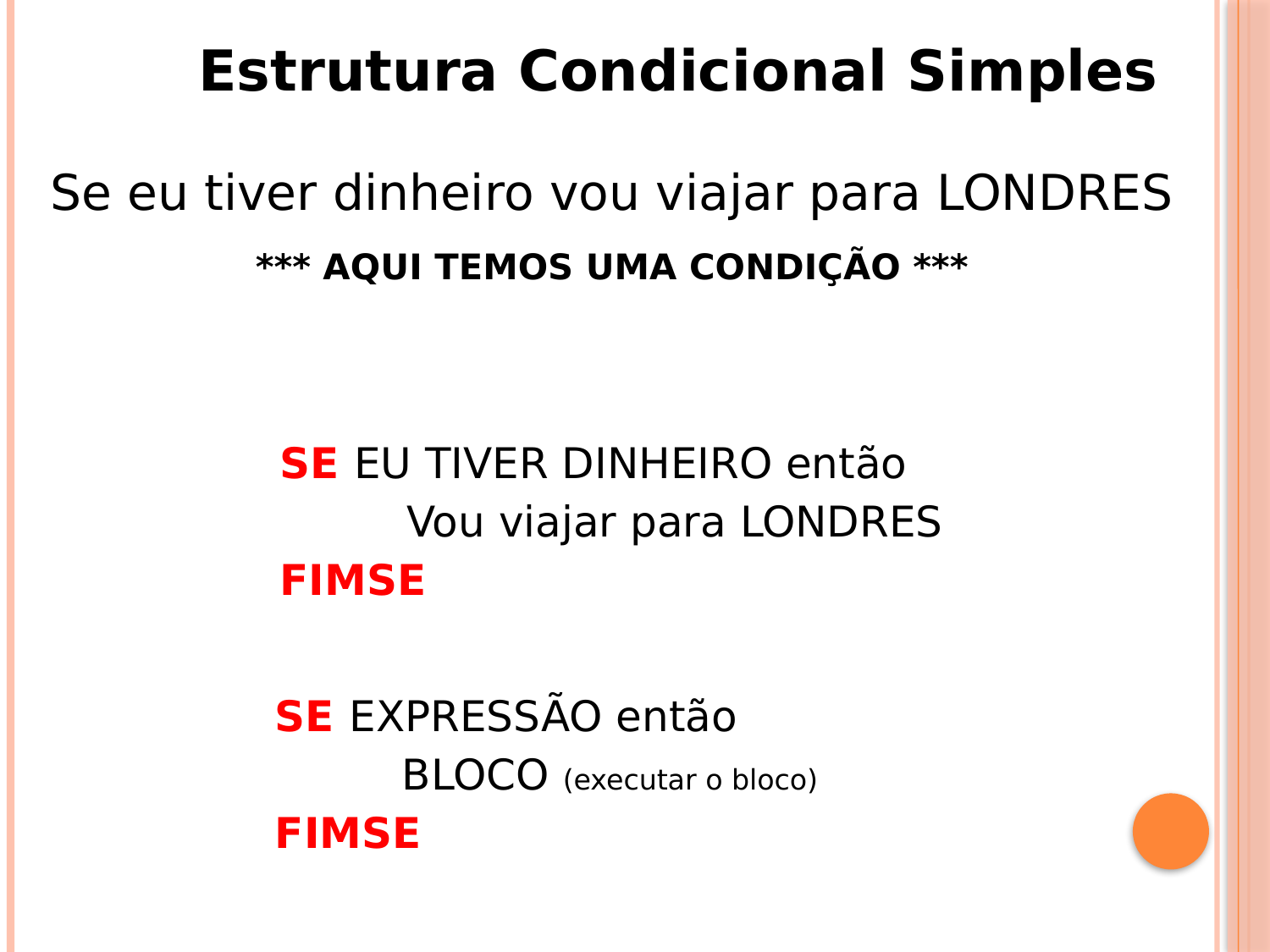

Estrutura Condicional Simples
Se eu tiver dinheiro vou viajar para LONDRES
*** AQUI TEMOS UMA CONDIÇÃO ***
	SE EU TIVER DINHEIRO então
		Vou viajar para LONDRES
	FIMSE
	SE EXPRESSÃO então
		BLOCO (executar o bloco)
	FIMSE